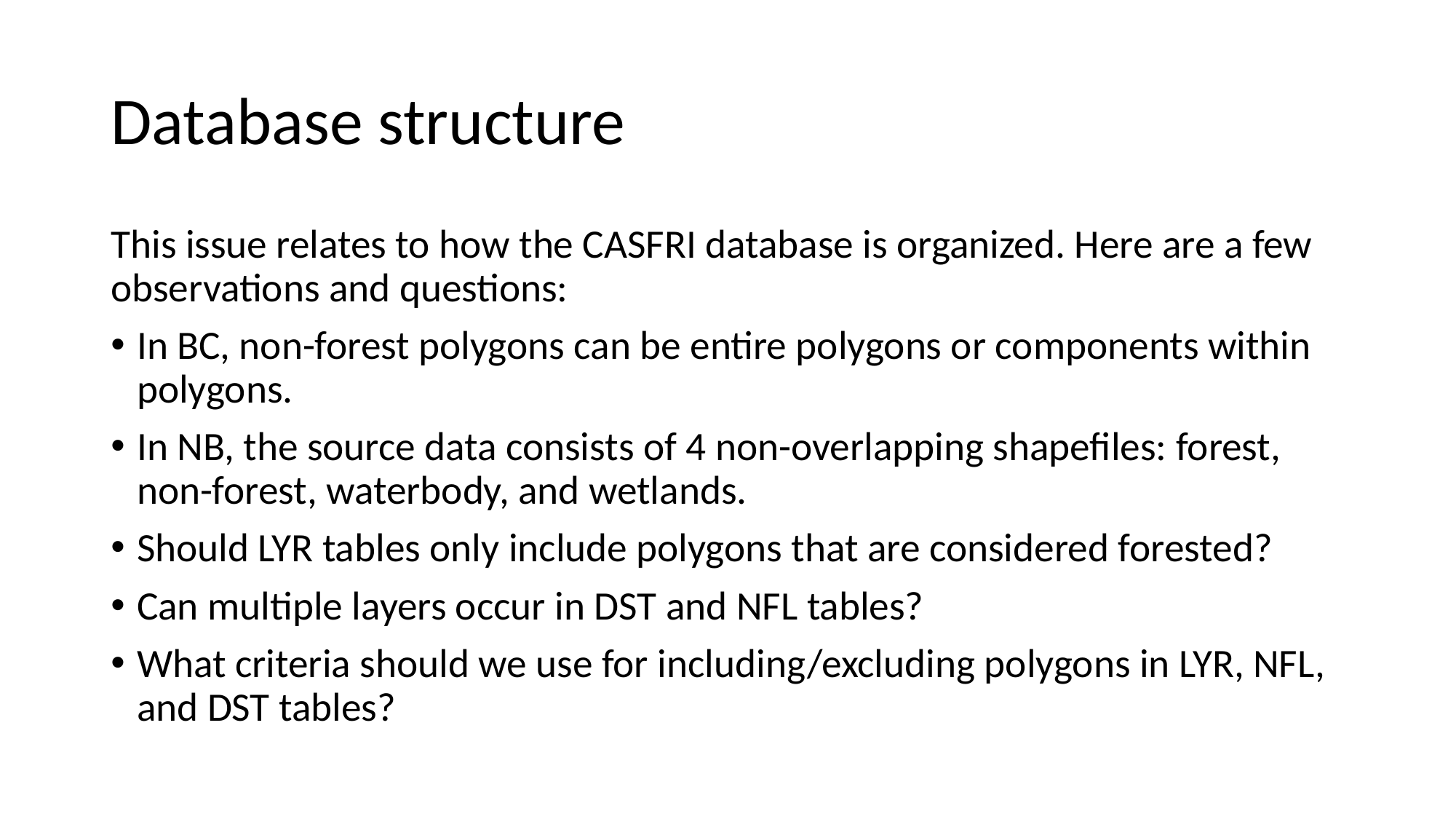

# Database structure
This issue relates to how the CASFRI database is organized. Here are a few observations and questions:
In BC, non-forest polygons can be entire polygons or components within polygons.
In NB, the source data consists of 4 non-overlapping shapefiles: forest, non-forest, waterbody, and wetlands.
Should LYR tables only include polygons that are considered forested?
Can multiple layers occur in DST and NFL tables?
What criteria should we use for including/excluding polygons in LYR, NFL, and DST tables?